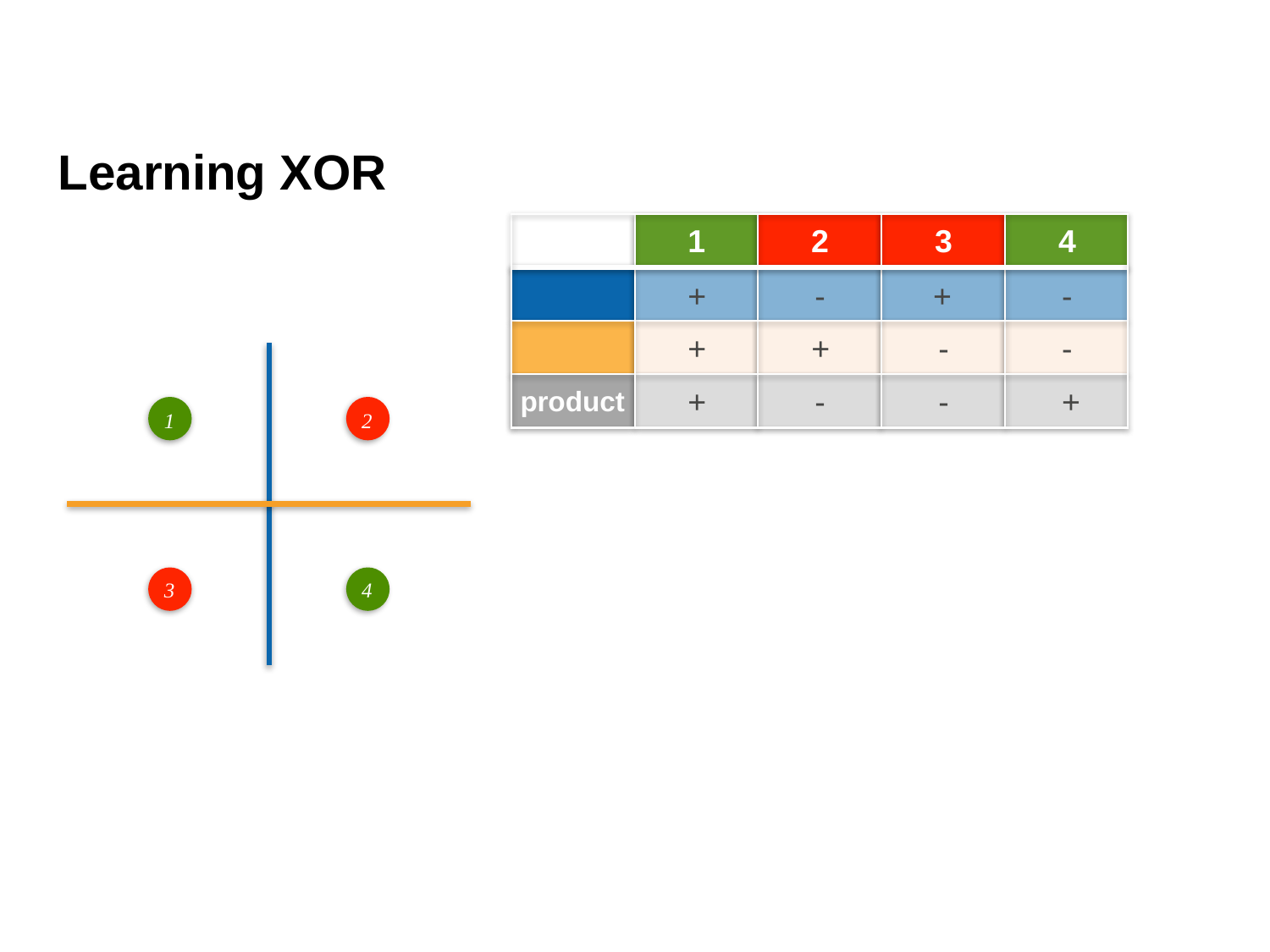

Learning XOR

1	2	3	4

+	-	+	-

+

+
+

-
-

-
-

+

product

1

3
2

4